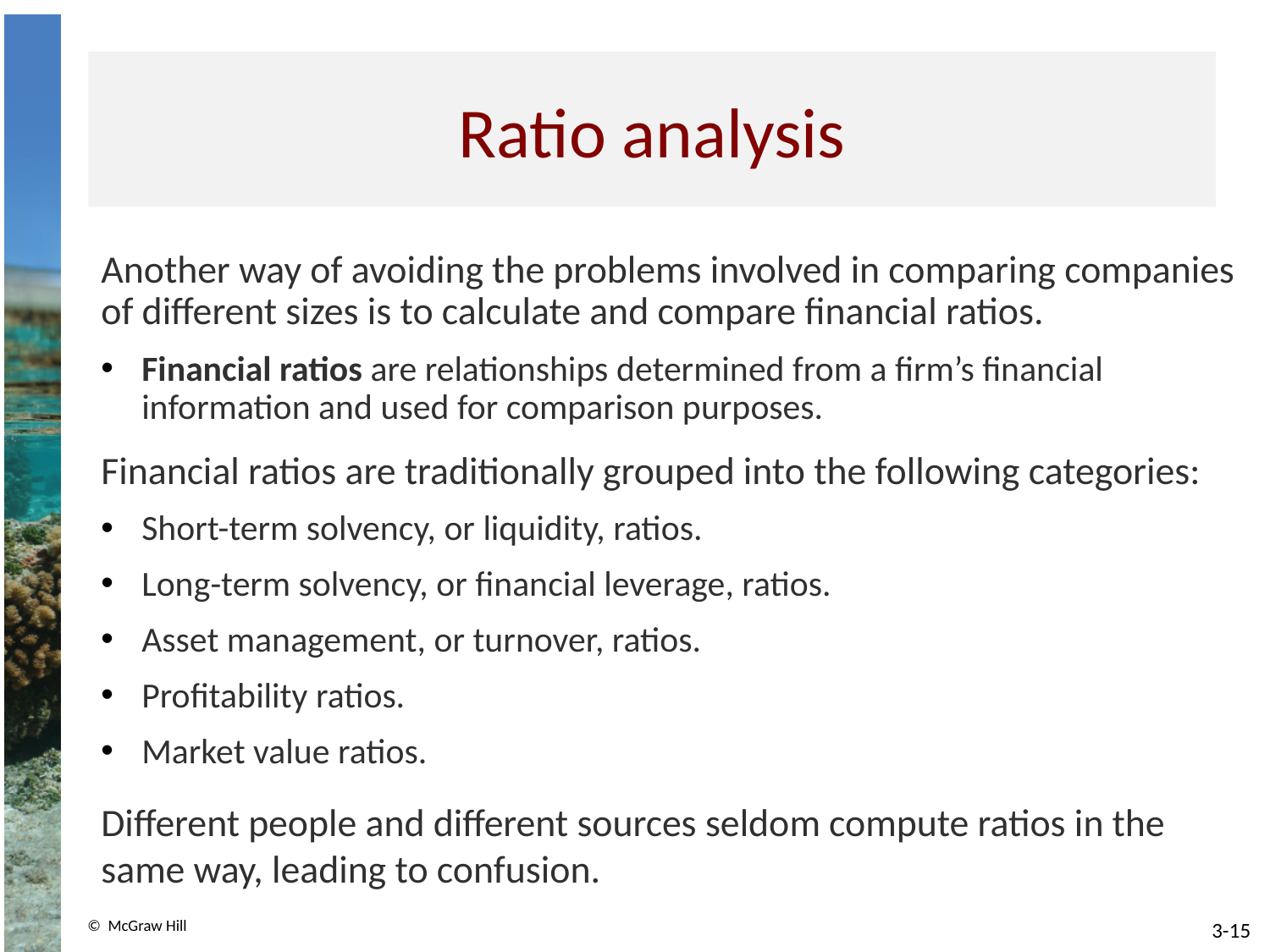

# Ratio analysis
Another way of avoiding the problems involved in comparing companies of different sizes is to calculate and compare financial ratios.
Financial ratios are relationships determined from a firm’s financial information and used for comparison purposes.
Financial ratios are traditionally grouped into the following categories:
Short-term solvency, or liquidity, ratios.
Long-term solvency, or financial leverage, ratios.
Asset management, or turnover, ratios.
Profitability ratios.
Market value ratios.
Different people and different sources seldom compute ratios in the same way, leading to confusion.